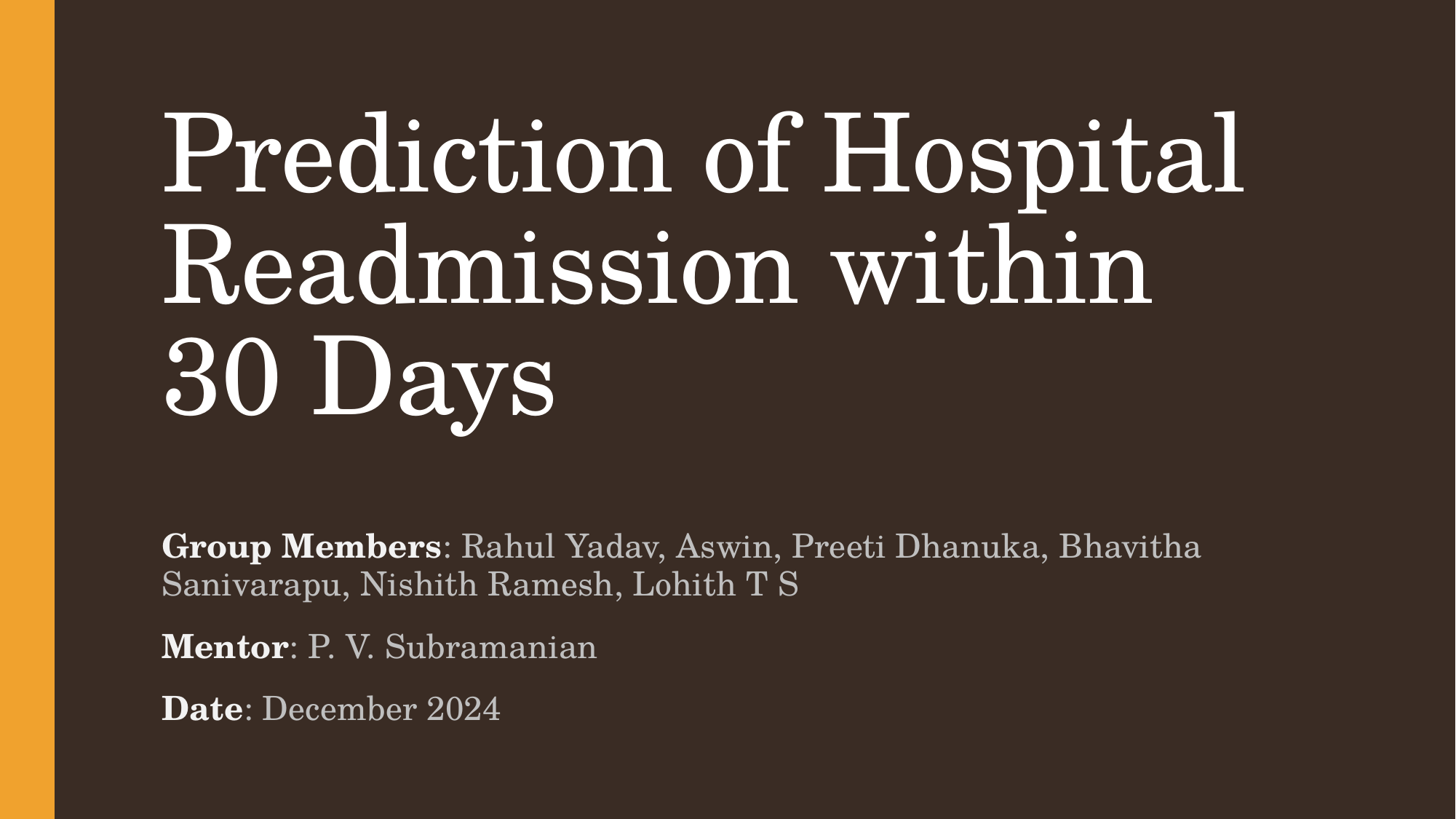

# Prediction of Hospital Readmission within 30 Days
Group Members: Rahul Yadav, Aswin, Preeti Dhanuka, Bhavitha Sanivarapu, Nishith Ramesh, Lohith T S
Mentor: P. V. Subramanian
Date: December 2024